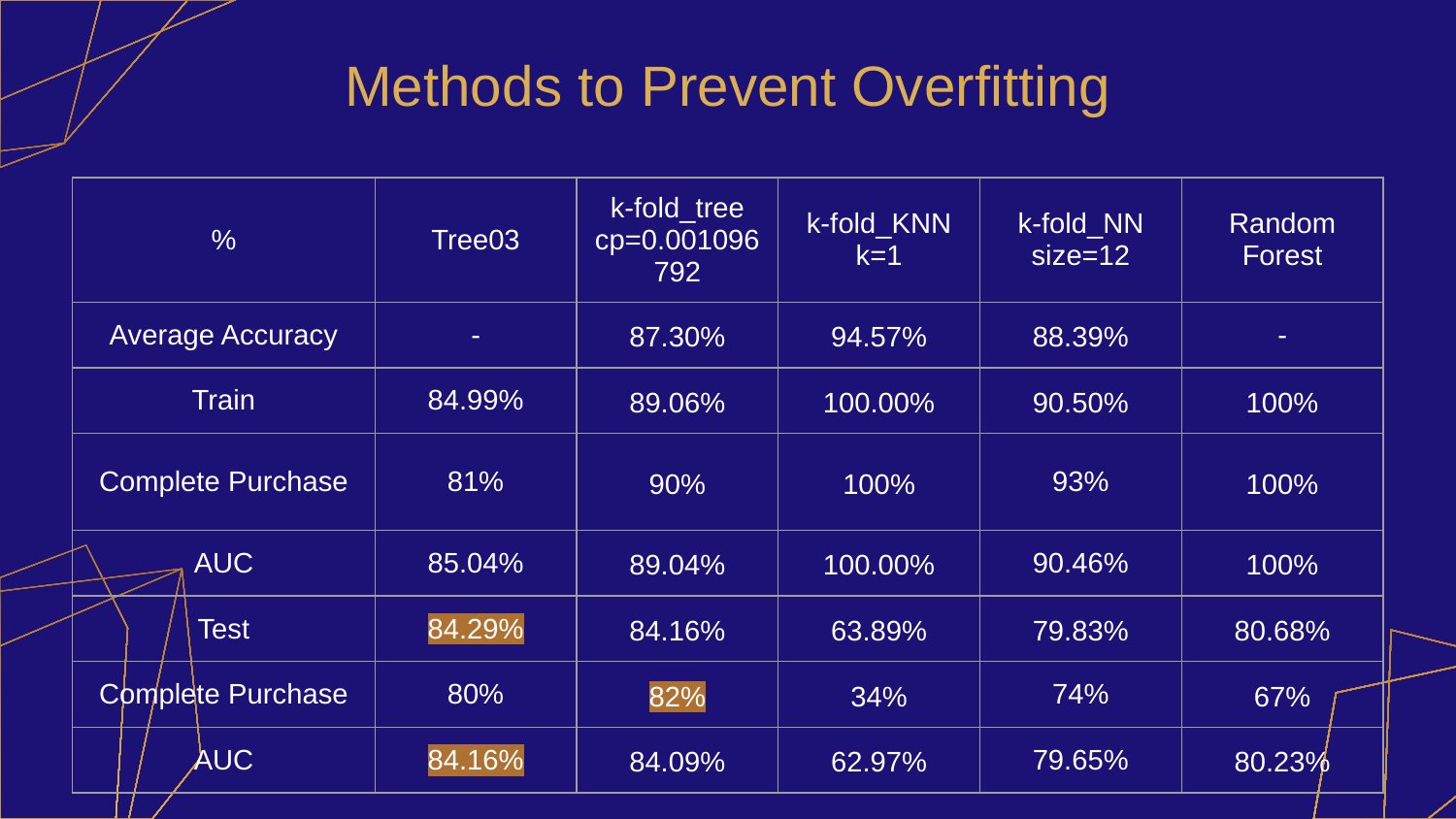

# Methods to Prevent Overfitting
| % | Tree03 | k-fold\_tree cp=0.001096792 | k-fold\_KNN k=1 | k-fold\_NN size=12 | Random Forest |
| --- | --- | --- | --- | --- | --- |
| Average Accuracy | - | 87.30% | 94.57% | 88.39% | - |
| Train | 84.99% | 89.06% | 100.00% | 90.50% | 100% |
| Complete Purchase | 81% | 90% | 100% | 93% | 100% |
| AUC | 85.04% | 89.04% | 100.00% | 90.46% | 100% |
| Test | 84.29% | 84.16% | 63.89% | 79.83% | 80.68% |
| Complete Purchase | 80% | 82% | 34% | 74% | 67% |
| AUC | 84.16% | 84.09% | 62.97% | 79.65% | 80.23% |